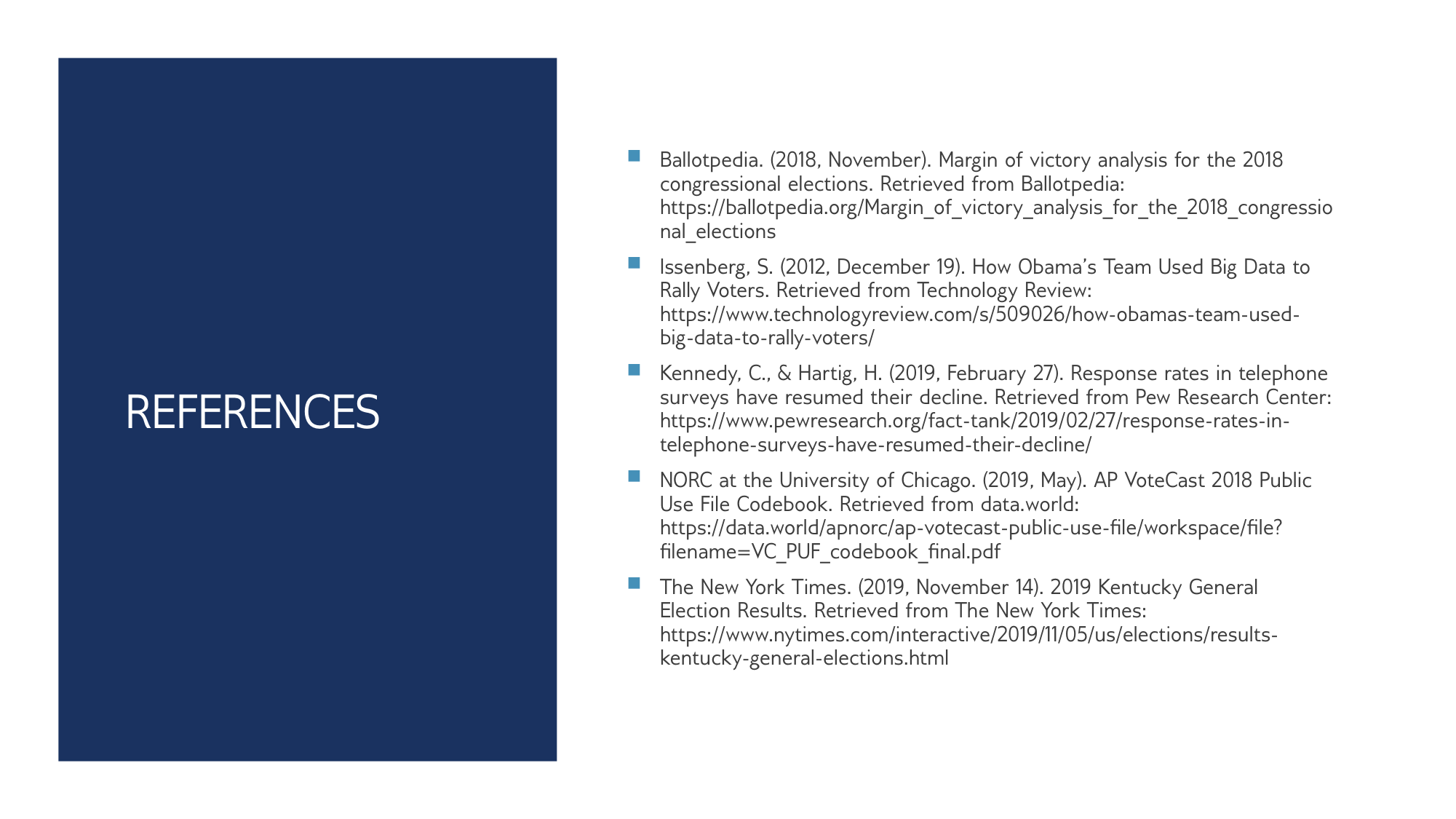

# References
Ballotpedia. (2018, November). Margin of victory analysis for the 2018 congressional elections. Retrieved from Ballotpedia: https://ballotpedia.org/Margin_of_victory_analysis_for_the_2018_congressional_elections
Issenberg, S. (2012, December 19). How Obama’s Team Used Big Data to Rally Voters. Retrieved from Technology Review: https://www.technologyreview.com/s/509026/how-obamas-team-used-big-data-to-rally-voters/
Kennedy, C., & Hartig, H. (2019, February 27). Response rates in telephone surveys have resumed their decline. Retrieved from Pew Research Center: https://www.pewresearch.org/fact-tank/2019/02/27/response-rates-in-telephone-surveys-have-resumed-their-decline/
NORC at the University of Chicago. (2019, May). AP VoteCast 2018 Public Use File Codebook. Retrieved from data.world: https://data.world/apnorc/ap-votecast-public-use-file/workspace/file?filename=VC_PUF_codebook_final.pdf
The New York Times. (2019, November 14). 2019 Kentucky General Election Results. Retrieved from The New York Times: https://www.nytimes.com/interactive/2019/11/05/us/elections/results-kentucky-general-elections.html